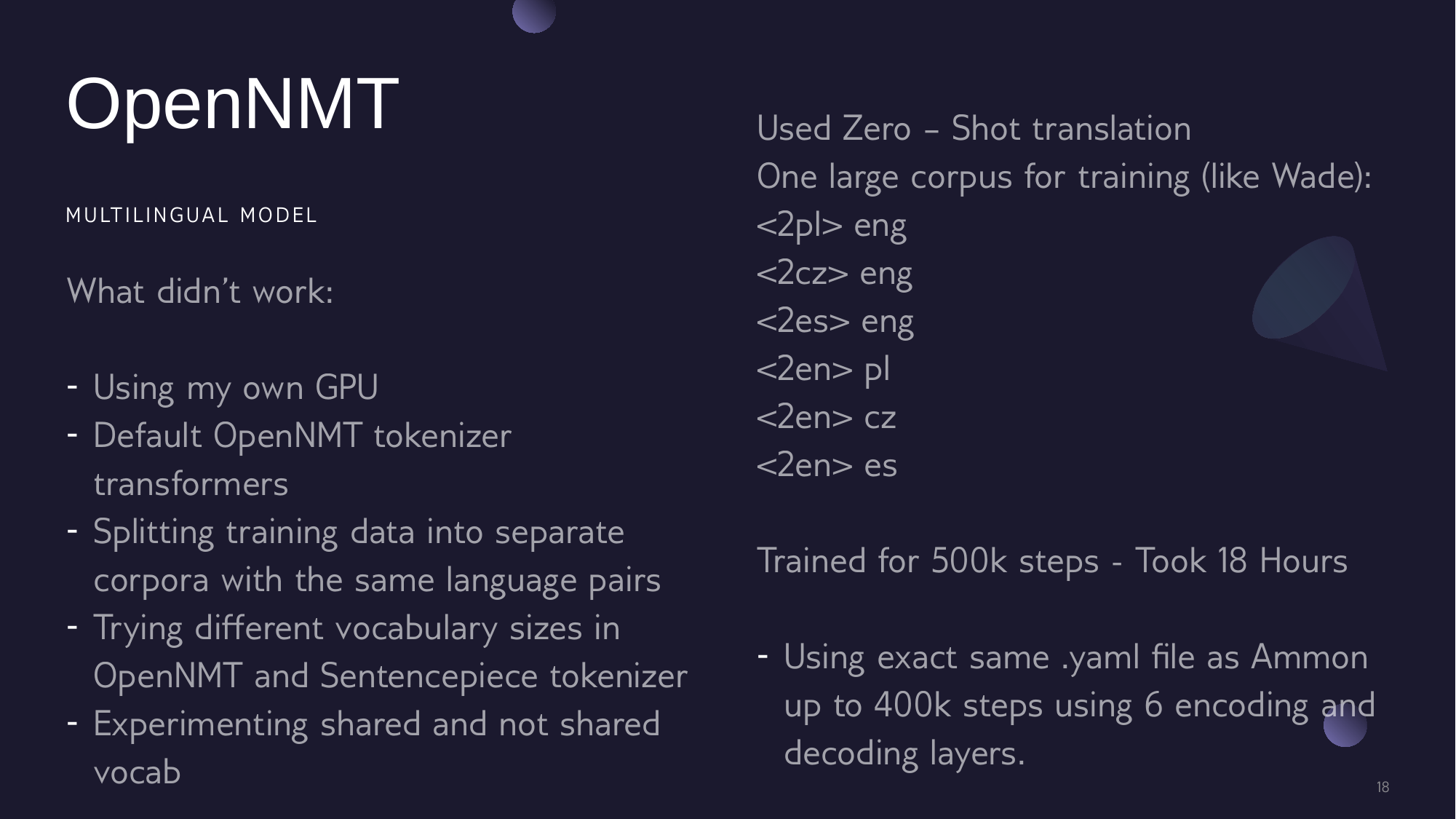

# OpenNMT
Used Zero – Shot translation
One large corpus for training (like Wade):
<2pl> eng
<2cz> eng
<2es> eng
<2en> pl
<2en> cz
<2en> es

Trained for 500k steps - Took 18 Hours

Using exact same .yaml file as Ammon up to 400k steps using 6 encoding and decoding layers.
Multilingual Model

What didn’t work:

Using my own GPU
Default OpenNMT tokenizer transformers
Splitting training data into separate corpora with the same language pairs
Trying different vocabulary sizes in OpenNMT and Sentencepiece tokenizer
Experimenting shared and not shared vocab

18